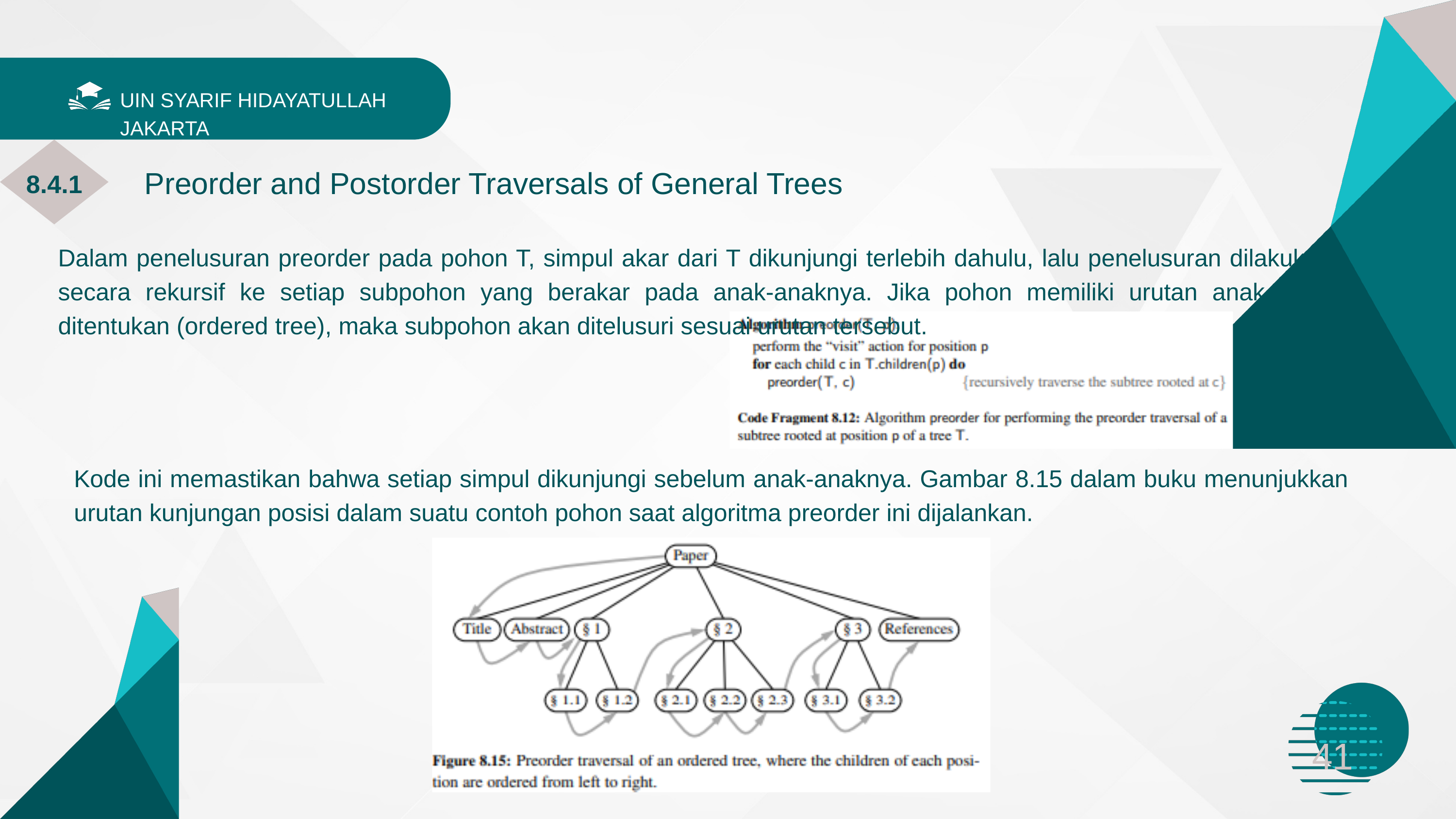

UIN SYARIF HIDAYATULLAH JAKARTA

 Preorder and Postorder Traversals of General Trees
8.4.1
Dalam penelusuran preorder pada pohon T, simpul akar dari T dikunjungi terlebih dahulu, lalu penelusuran dilakukan secara rekursif ke setiap subpohon yang berakar pada anak-anaknya. Jika pohon memiliki urutan anak yang ditentukan (ordered tree), maka subpohon akan ditelusuri sesuai urutan tersebut.

Kode ini memastikan bahwa setiap simpul dikunjungi sebelum anak-anaknya. Gambar 8.15 dalam buku menunjukkan urutan kunjungan posisi dalam suatu contoh pohon saat algoritma preorder ini dijalankan.

41